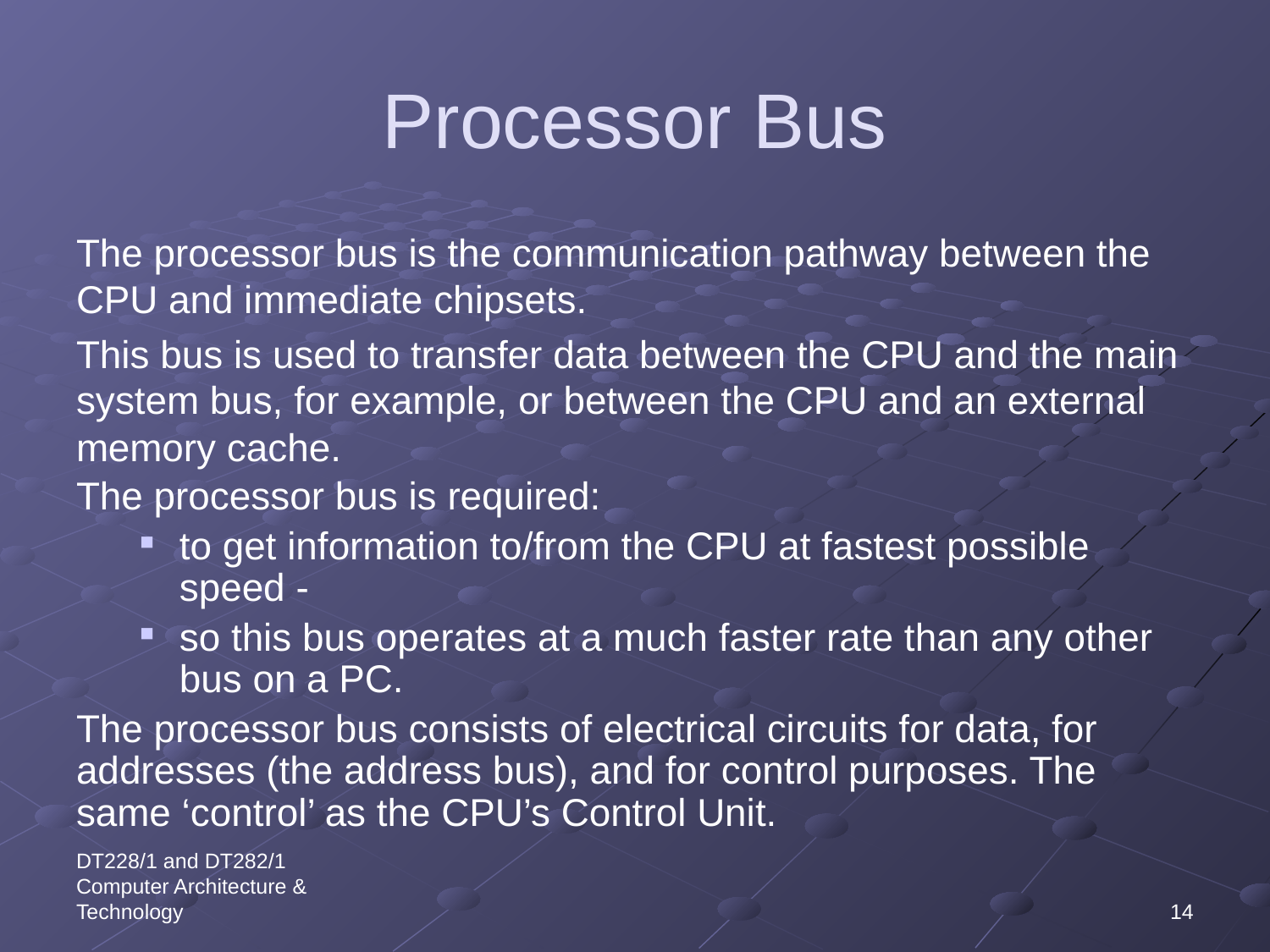

# Processor Bus
The processor bus is the communication pathway between the CPU and immediate chipsets.
This bus is used to transfer data between the CPU and the main system bus, for example, or between the CPU and an external memory cache.
The processor bus is required:
to get information to/from the CPU at fastest possible speed -
so this bus operates at a much faster rate than any other bus on a PC.
The processor bus consists of electrical circuits for data, for addresses (the address bus), and for control purposes. The same ‘control’ as the CPU’s Control Unit.
DT228/1 and DT282/1 Computer Architecture & Technology
14